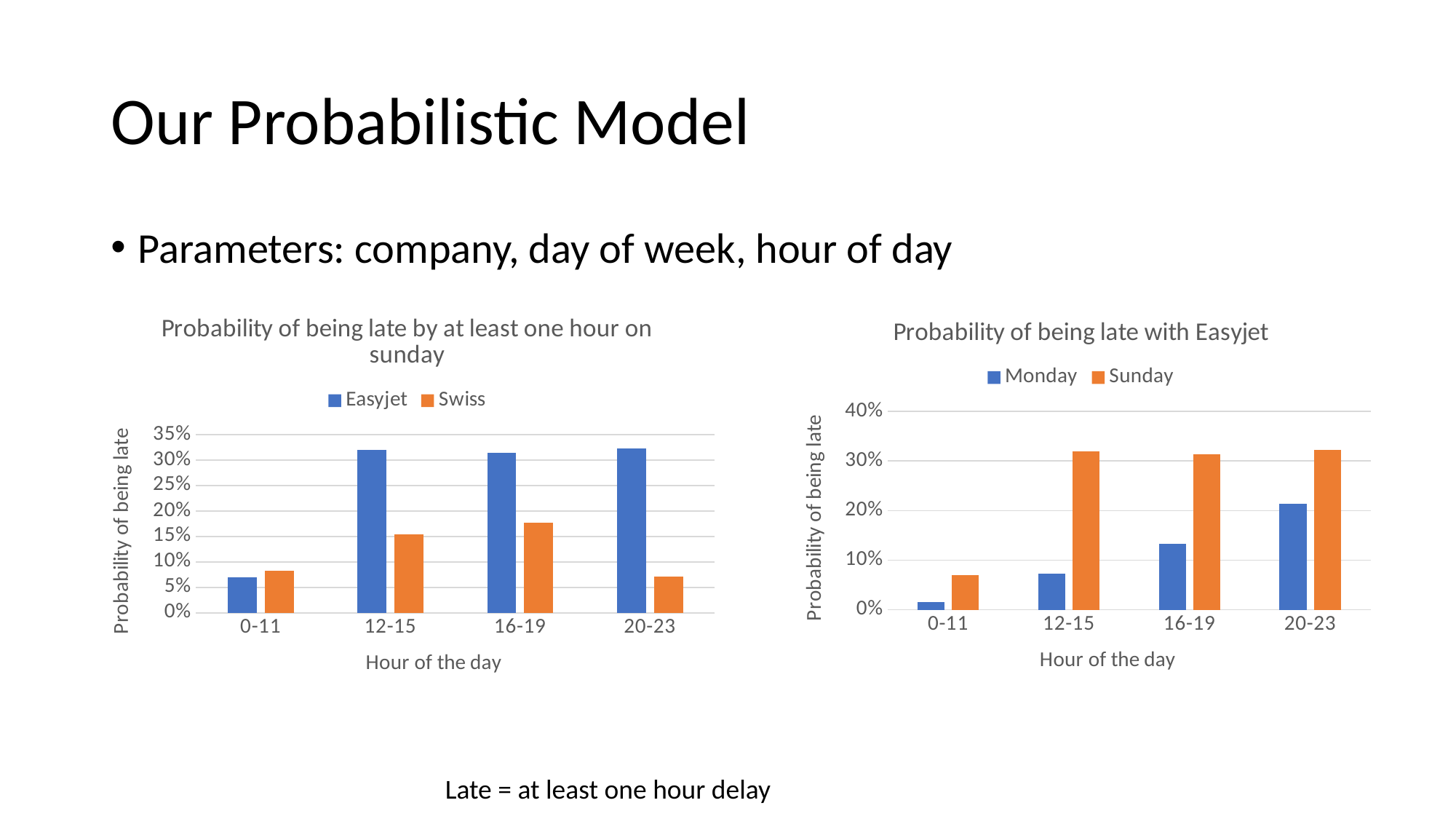

# Our Probabilistic Model
Parameters: company, day of week, hour of day

### Chart: Probability of being late by at least one hour on sunday

| Category |  |  |
|---|---|---|
| 0-11 | 0.0697674418604651 | 0.0833333333333333 |
| 12-15 | 0.32 | 0.153846153846153 |
| 16-19 | 0.314285714285714 | 0.176470588235294 |
| 20-23 | 0.32258064516129 | 0.0714285714285714 |

### Chart: Probability of being late with Easyjet

| Category |  |  |
|---|---|---|
| 0-11 | 0.0151515151515151 | 0.0697674418604651 |
| 12-15 | 0.073170731707317 | 0.32 |
| 16-19 | 0.133333333333333 | 0.314285714285714 |
| 20-23 | 0.214285714285714 | 0.32258064516129 |
Late = at least one hour delay